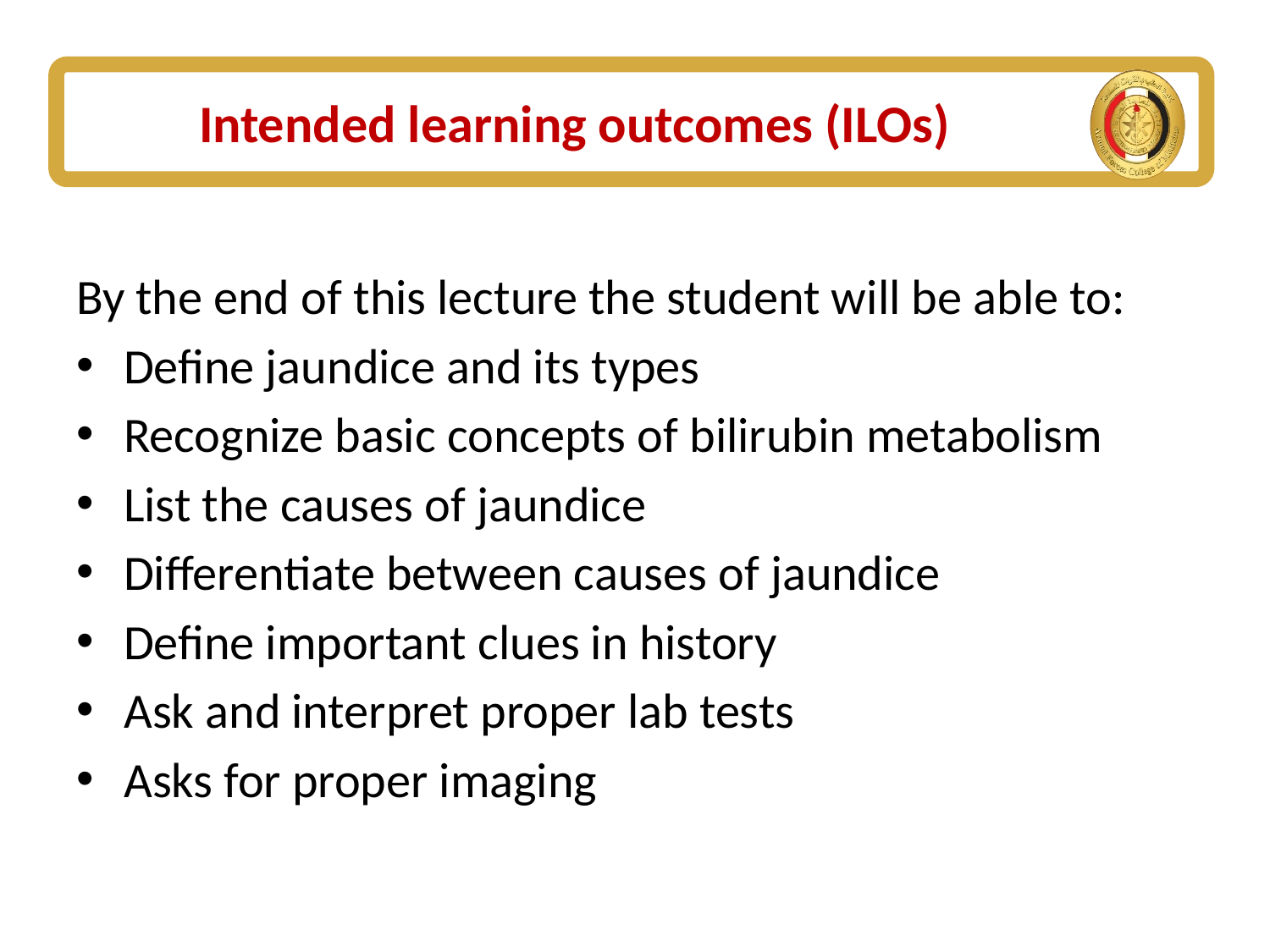

# Intended learning outcomes (ILOs)
By the end of this lecture the student will be able to:
Define jaundice and its types
Recognize basic concepts of bilirubin metabolism
List the causes of jaundice
Differentiate between causes of jaundice
Define important clues in history
Ask and interpret proper lab tests
Asks for proper imaging